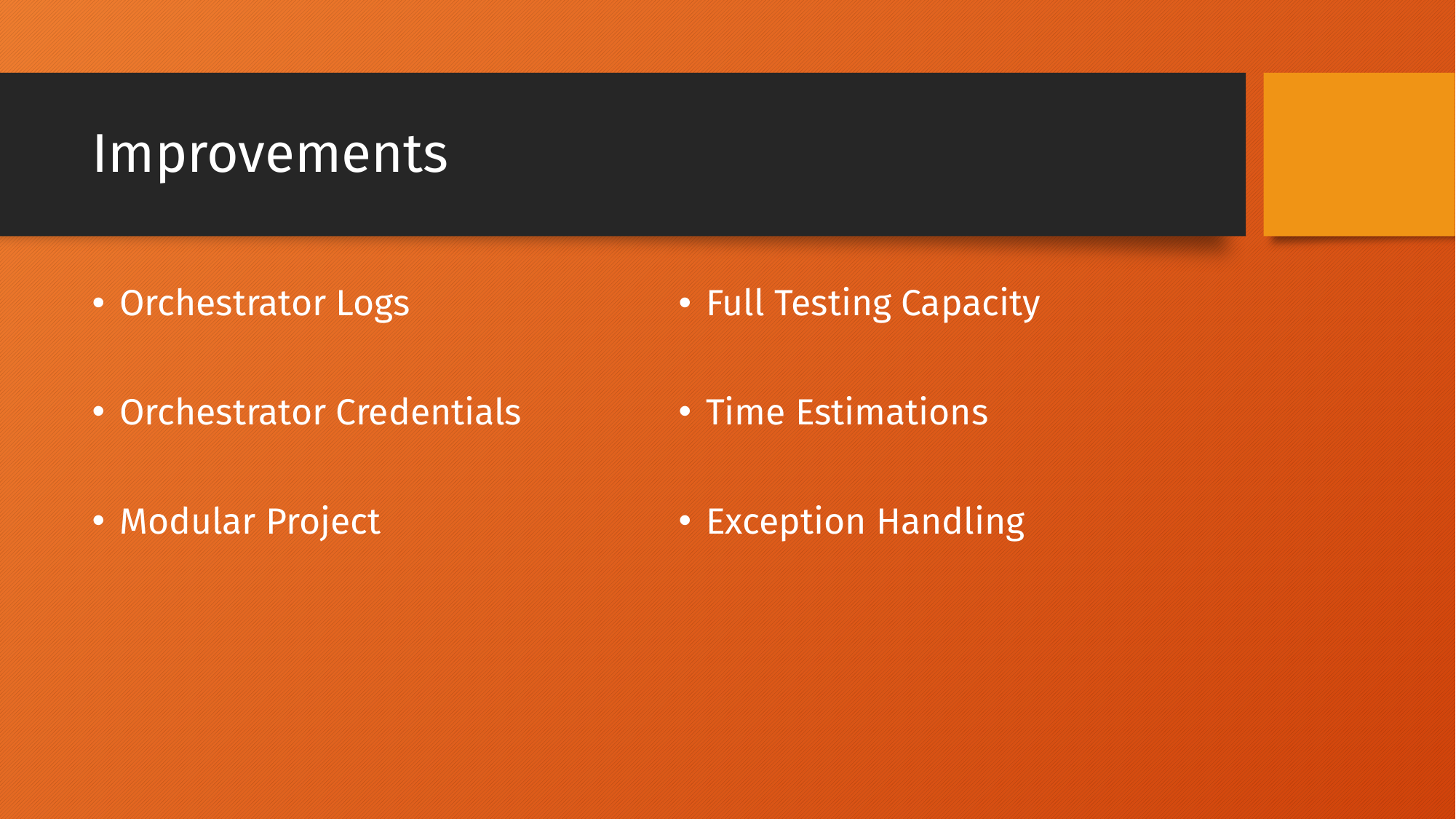

# Improvements
Orchestrator Logs

Orchestrator Credentials

Modular Project
Full Testing Capacity

Time Estimations

Exception Handling